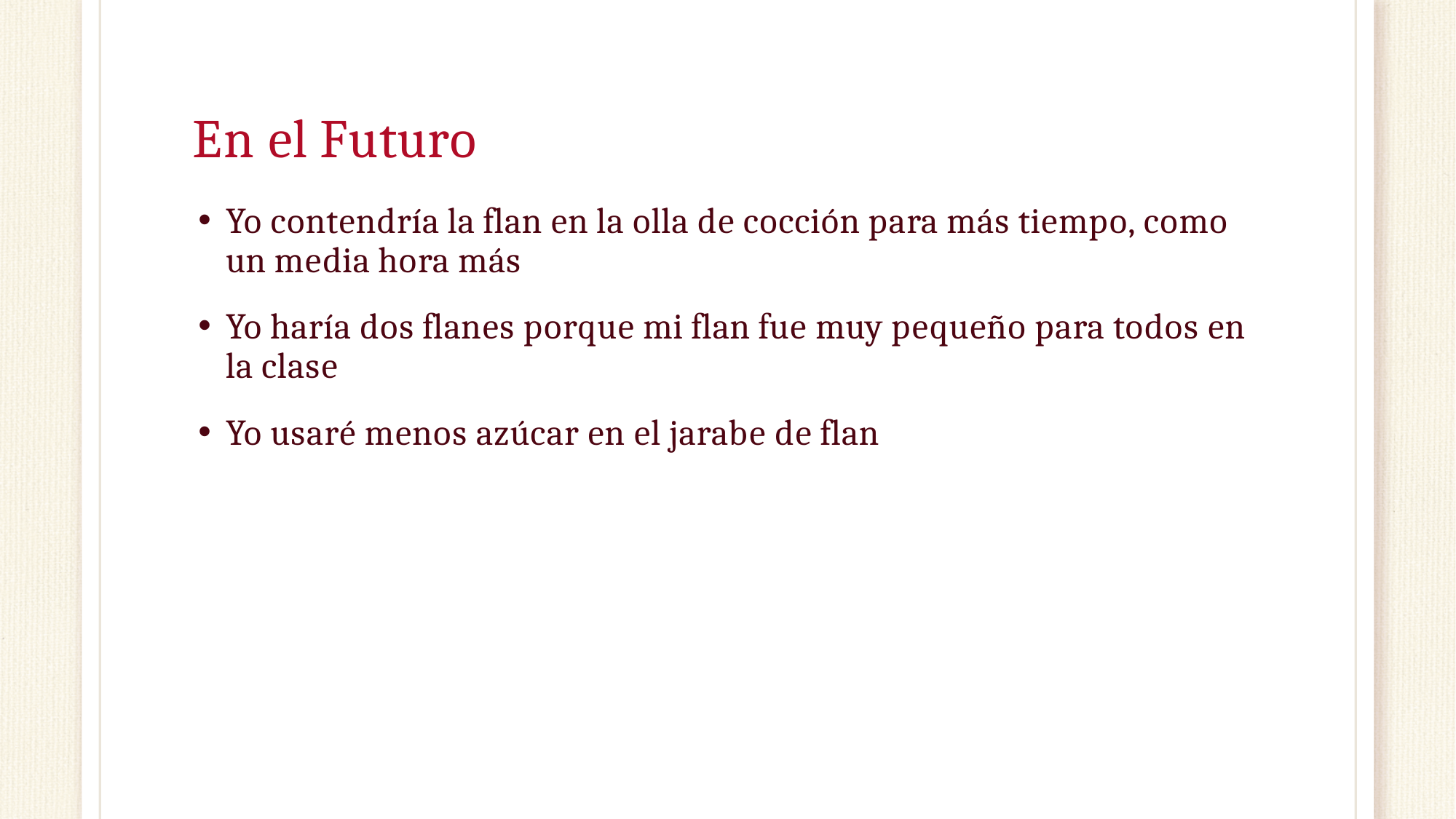

# En el Futuro
Yo contendría la flan en la olla de cocción para más tiempo, como un media hora más
Yo haría dos flanes porque mi flan fue muy pequeño para todos en la clase
Yo usaré menos azúcar en el jarabe de flan